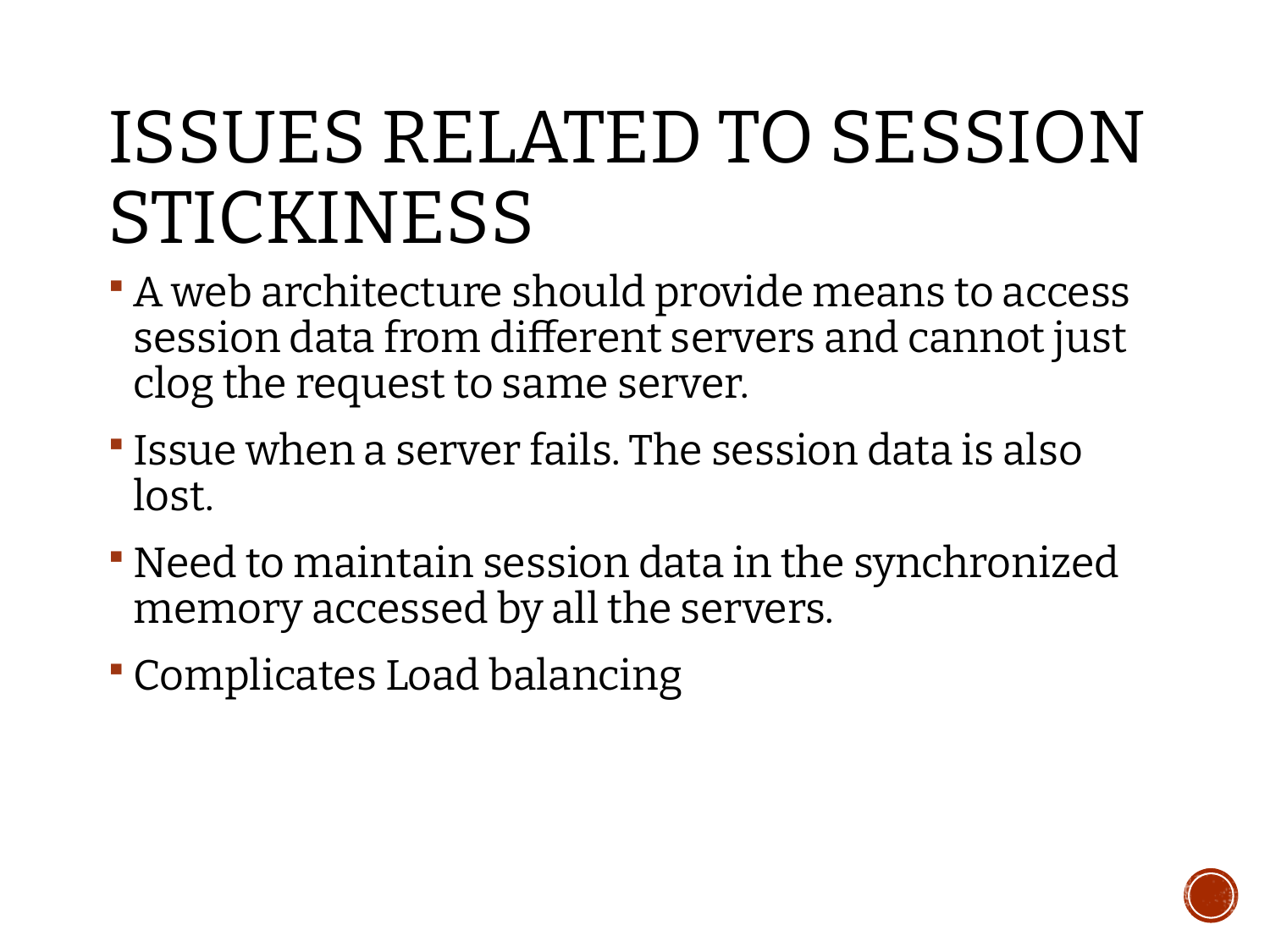

# Issues Related to Session Stickiness
A web architecture should provide means to access session data from different servers and cannot just clog the request to same server.
Issue when a server fails. The session data is also lost.
Need to maintain session data in the synchronized memory accessed by all the servers.
Complicates Load balancing